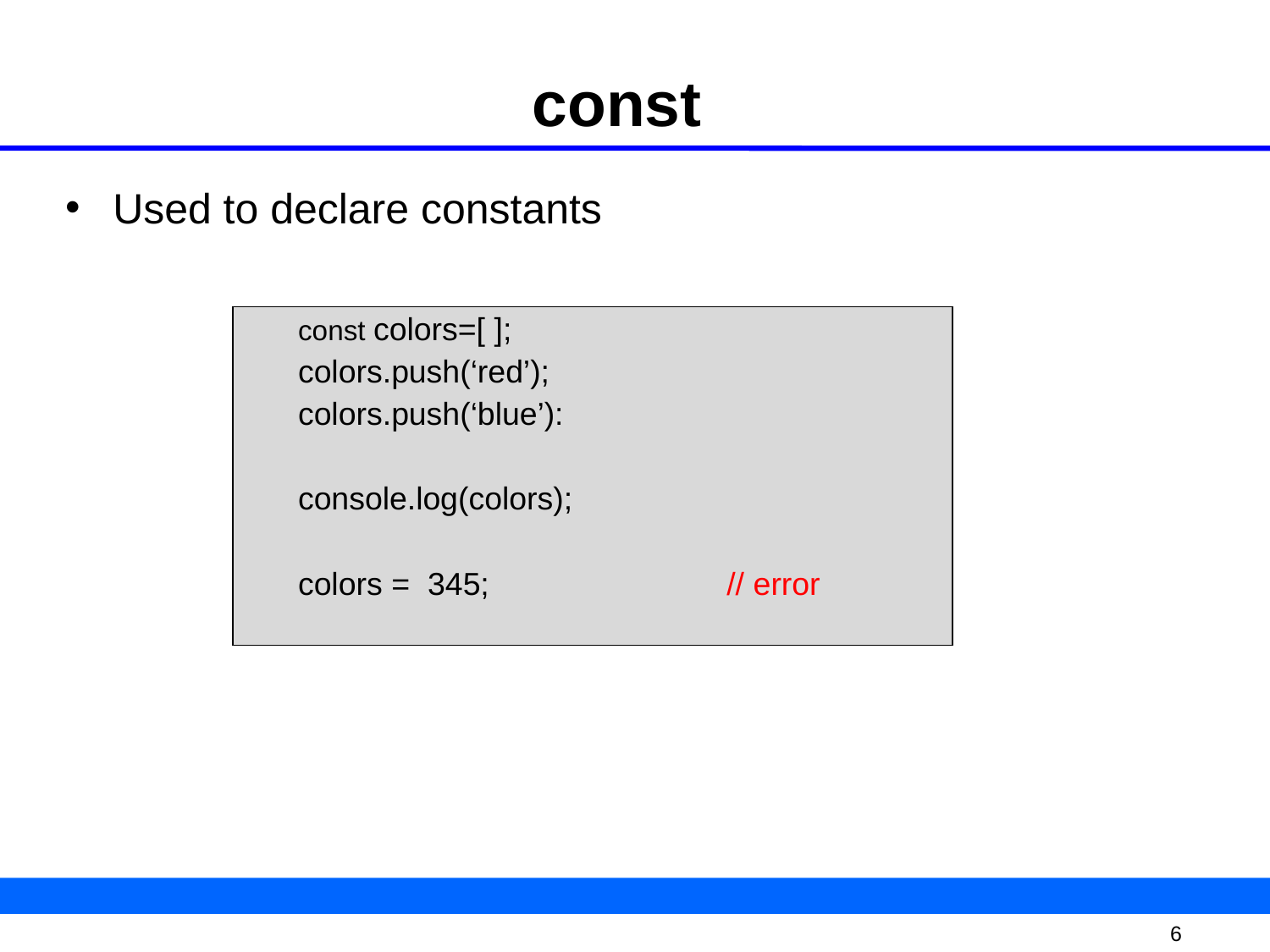

# const
Used to declare constants

const colors=[ ];
colors.push(‘red’);
colors.push(‘blue’):

console.log(colors);

colors =  345;		// error